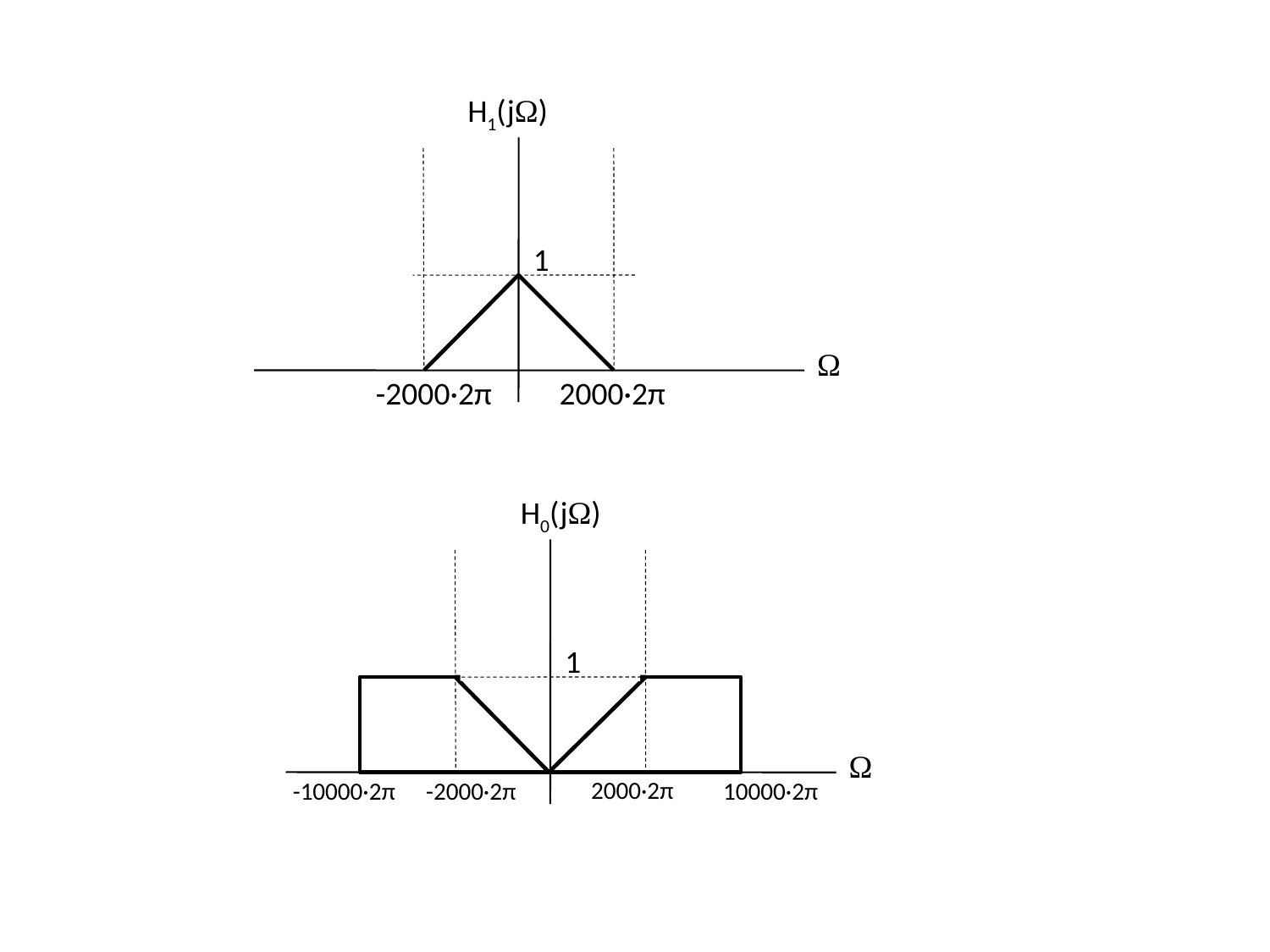

H1(jΩ)
1

Ω
-2000·2π
2000·2π
H0(jΩ)
1

Ω
2000·2π
-10000·2π
-2000·2π
10000·2π